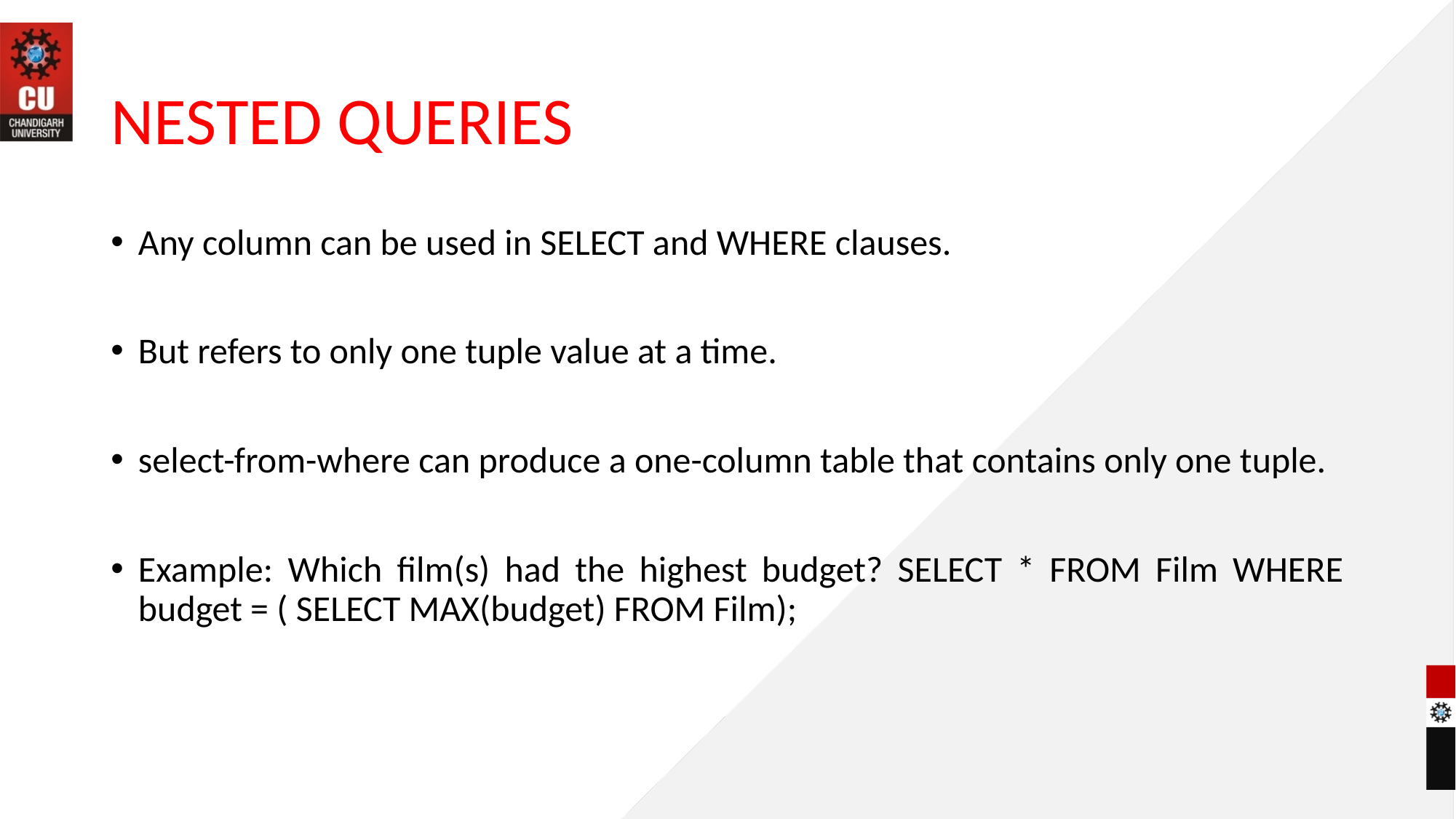

# NESTED QUERIES
Any column can be used in SELECT and WHERE clauses.

But refers to only one tuple value at a time.

select-from-where can produce a one-column table that contains only one tuple.

Example: Which film(s) had the highest budget? SELECT * FROM Film WHERE budget = ( SELECT MAX(budget) FROM Film);